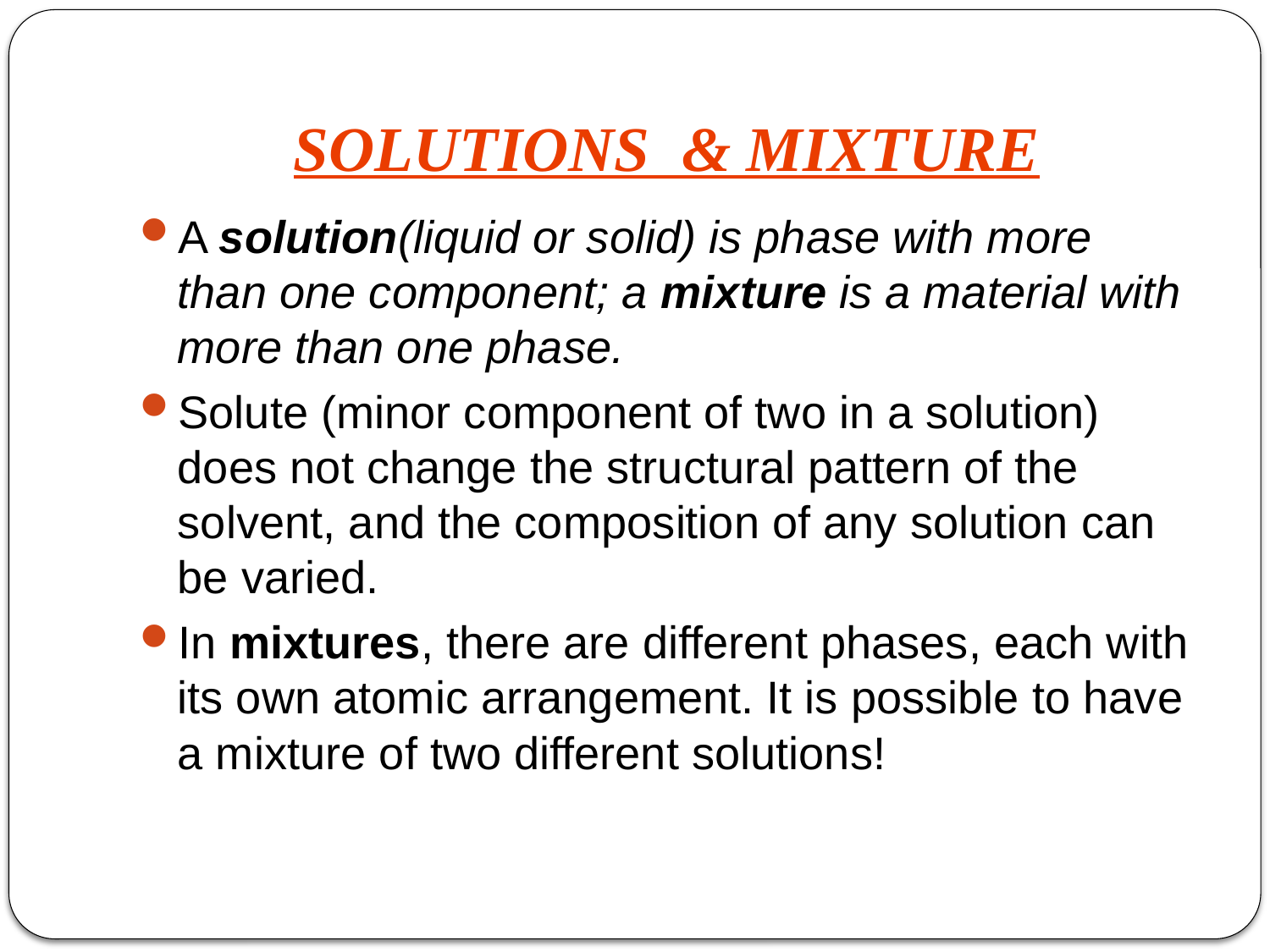

# SOLUTIONS  & MIXTURE
A solution(liquid or solid) is phase with more than one component; a mixture is a material with more than one phase.
Solute (minor component of two in a solution) does not change the structural pattern of the solvent, and the composition of any solution can be varied.
In mixtures, there are different phases, each with its own atomic arrangement. It is possible to have a mixture of two different solutions!